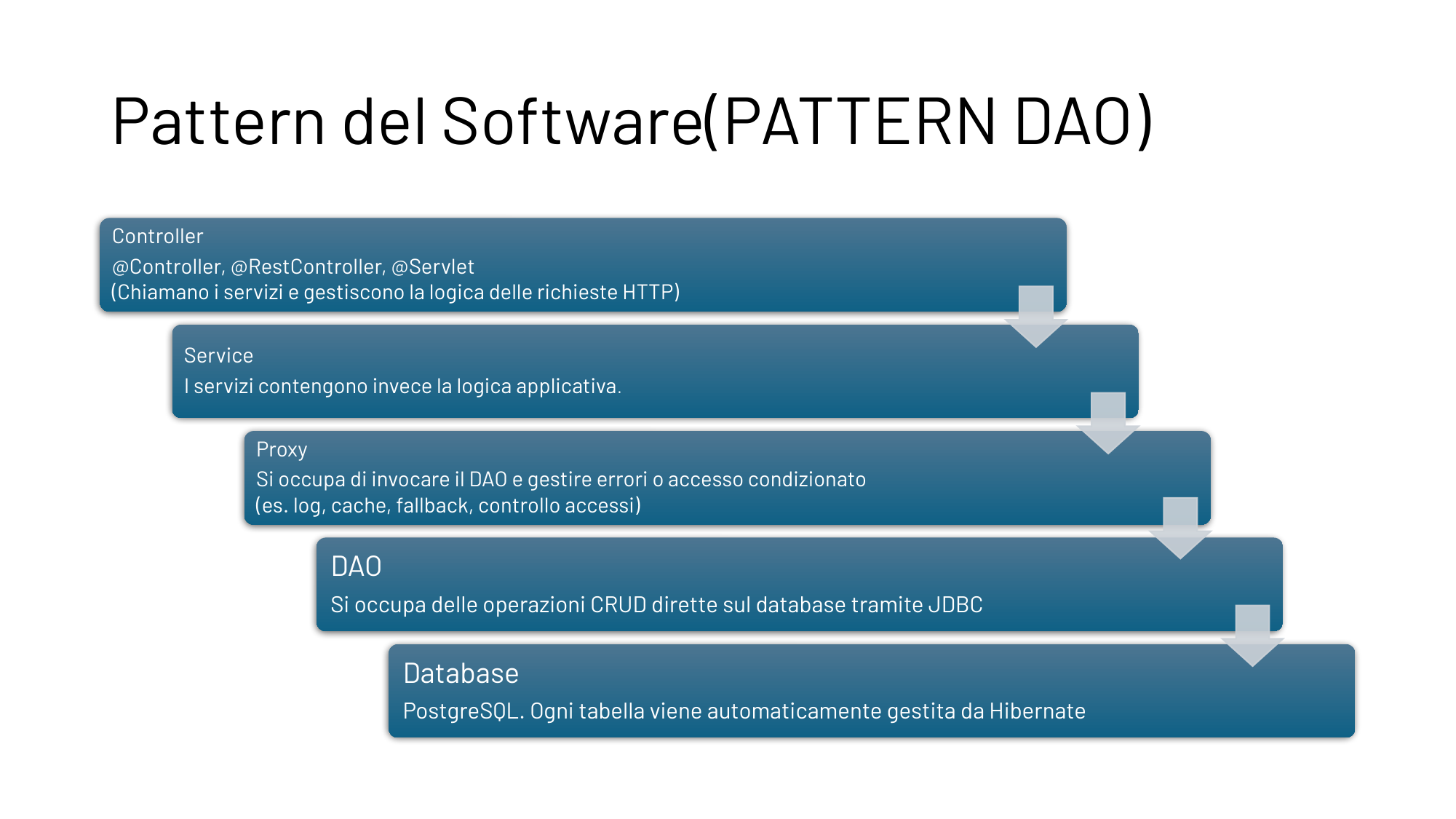

# Pattern del Software(PATTERN DAO)
Controller
@Controller, @RestController, @Servlet
(Chiamano i servizi e gestiscono la logica delle richieste HTTP)
Service
I servizi contengono invece la logica applicativa.
Proxy
Si occupa di invocare il DAO e gestire errori o accesso condizionato
(es. log, cache, fallback, controllo accessi)
DAO
Si occupa delle operazioni CRUD dirette sul database tramite JDBC
Database
PostgreSQL. Ogni tabella viene automaticamente gestita da Hibernate